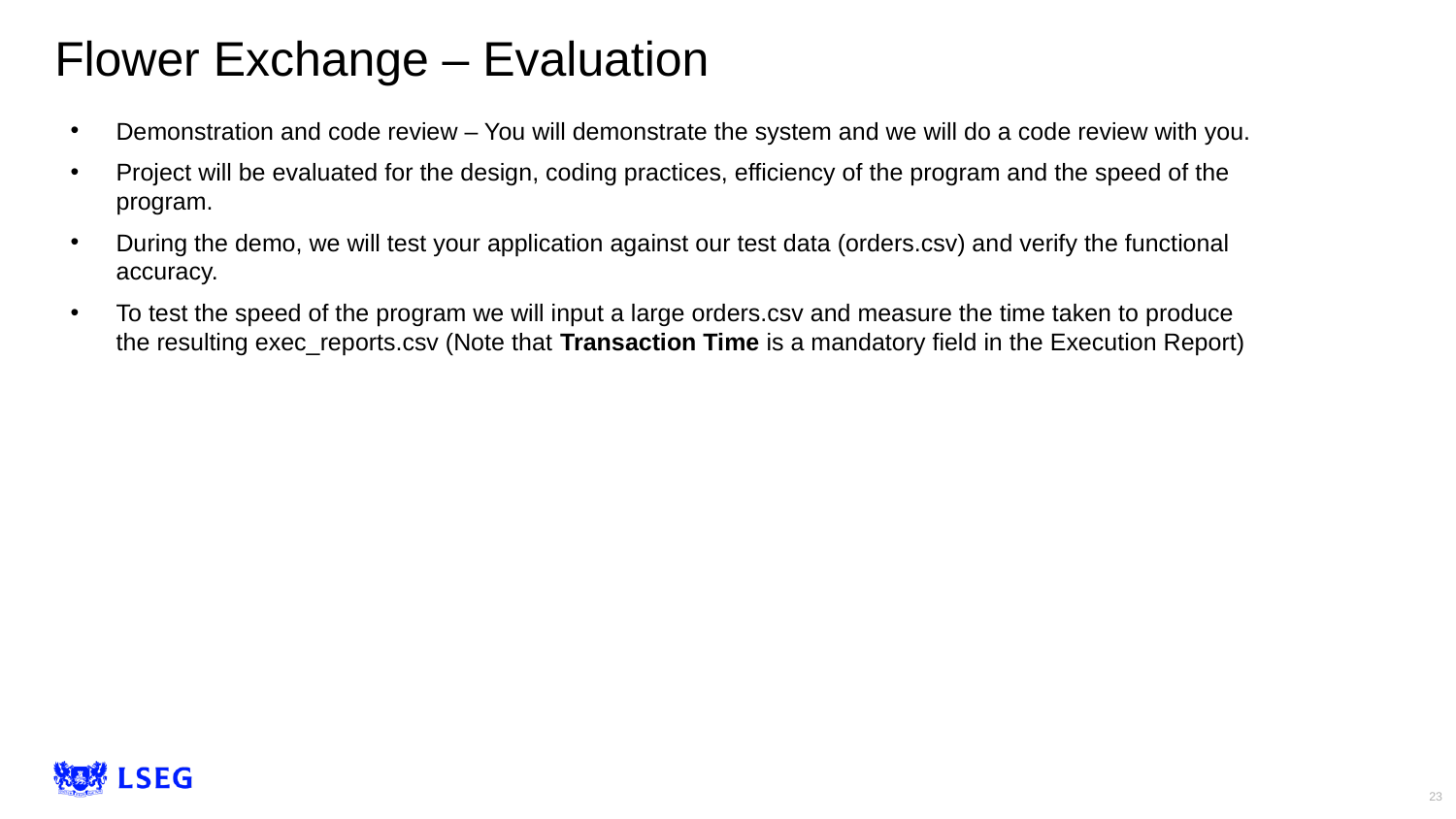

# Flower Exchange – Evaluation
Demonstration and code review – You will demonstrate the system and we will do a code review with you.
Project will be evaluated for the design, coding practices, efficiency of the program and the speed of the program.
During the demo, we will test your application against our test data (orders.csv) and verify the functional accuracy.
To test the speed of the program we will input a large orders.csv and measure the time taken to produce the resulting exec_reports.csv (Note that Transaction Time is a mandatory field in the Execution Report)

23